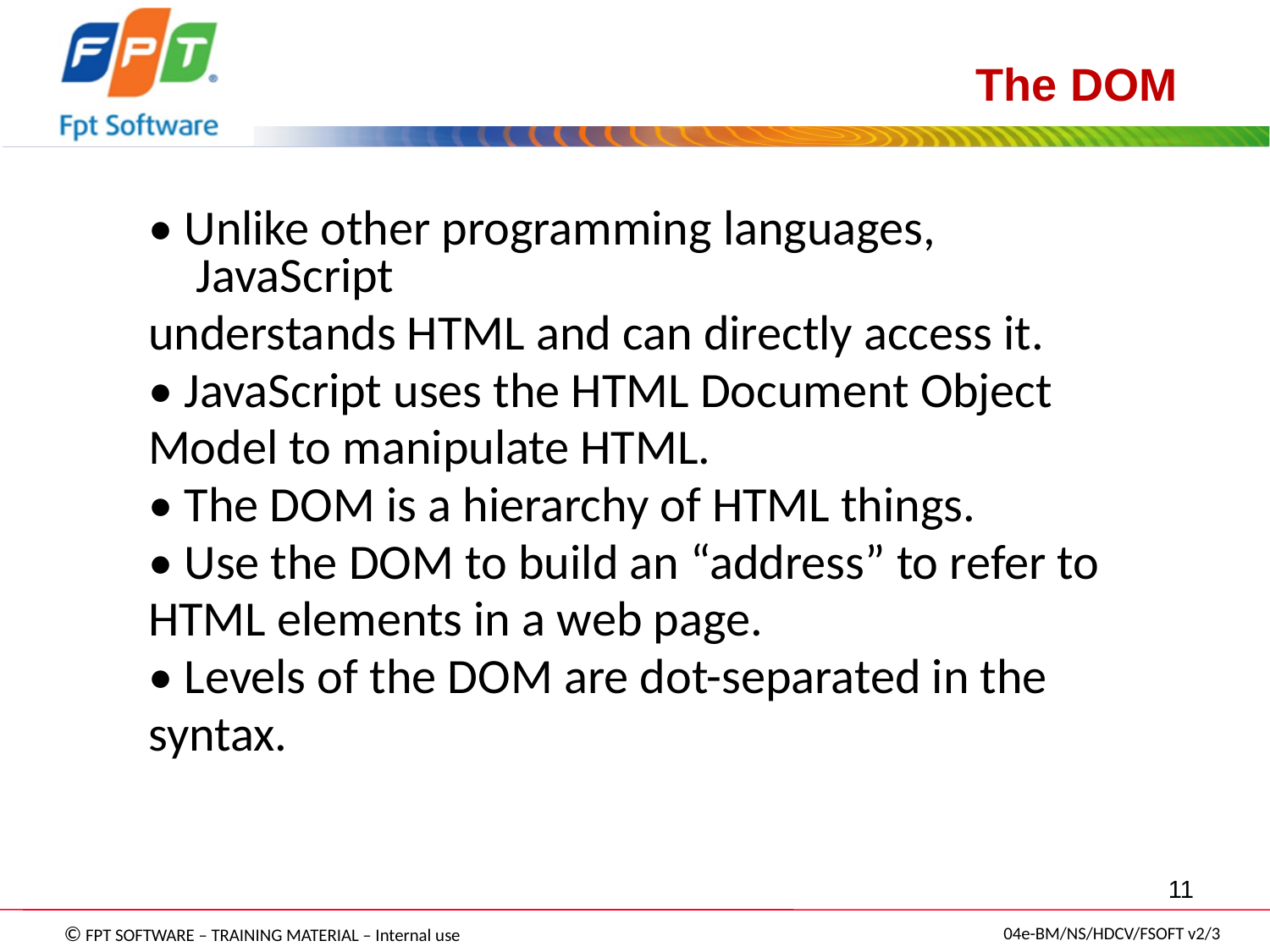

The DOM
• Unlike other programming languages, JavaScript
understands HTML and can directly access it.
• JavaScript uses the HTML Document Object
Model to manipulate HTML.
• The DOM is a hierarchy of HTML things.
• Use the DOM to build an “address” to refer to
HTML elements in a web page.
• Levels of the DOM are dot-separated in the
syntax.
11